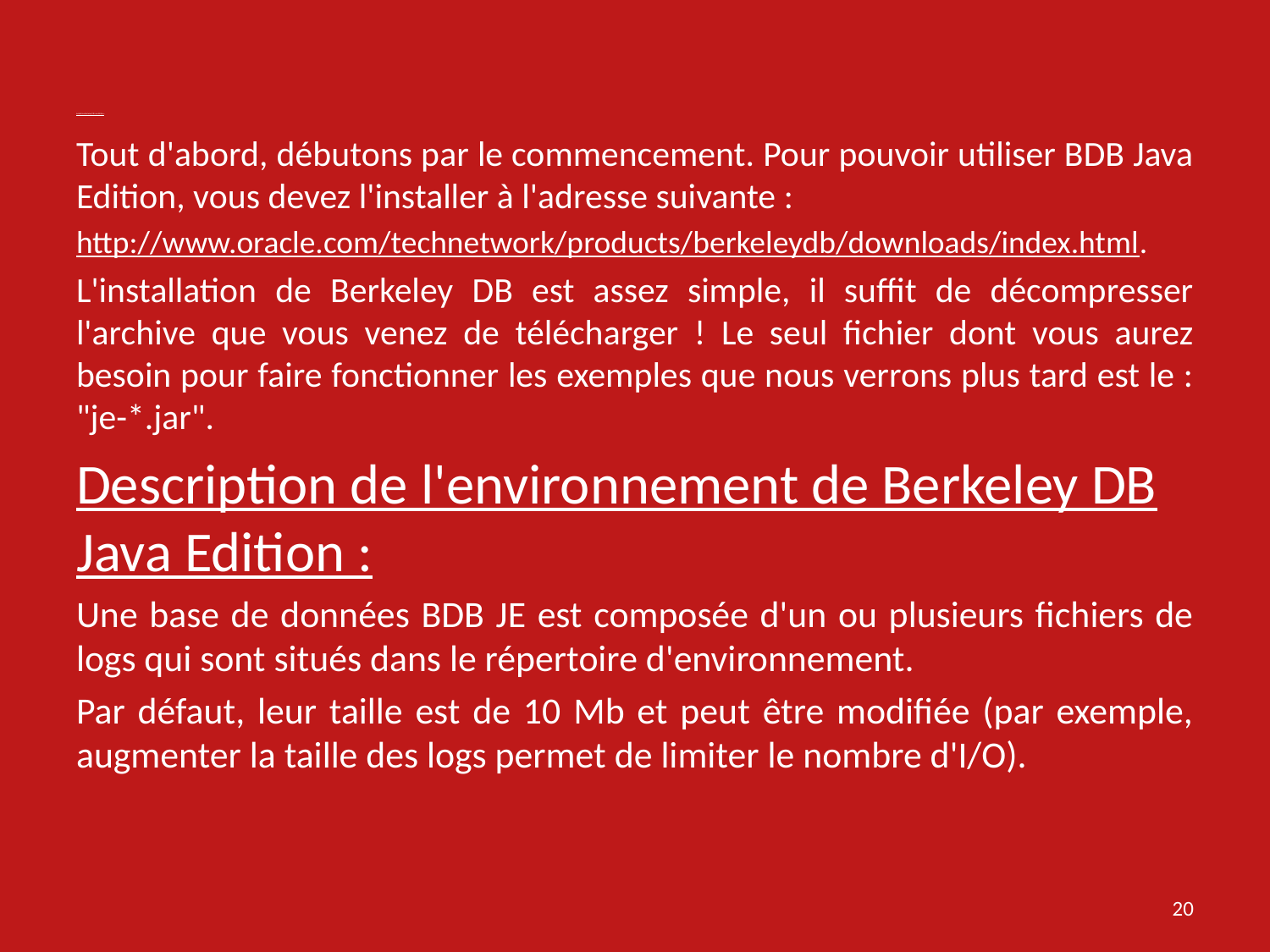

# Installation Berkeley DB Java Edition :
Tout d'abord, débutons par le commencement. Pour pouvoir utiliser BDB Java Edition, vous devez l'installer à l'adresse suivante :
http://www.oracle.com/technetwork/products/berkeleydb/downloads/index.html.
L'installation de Berkeley DB est assez simple, il suffit de décompresser l'archive que vous venez de télécharger ! Le seul fichier dont vous aurez besoin pour faire fonctionner les exemples que nous verrons plus tard est le : "je-*.jar".
Description de l'environnement de Berkeley DB Java Edition :
Une base de données BDB JE est composée d'un ou plusieurs fichiers de logs qui sont situés dans le répertoire d'environnement.
Par défaut, leur taille est de 10 Mb et peut être modifiée (par exemple, augmenter la taille des logs permet de limiter le nombre d'I/O).

20